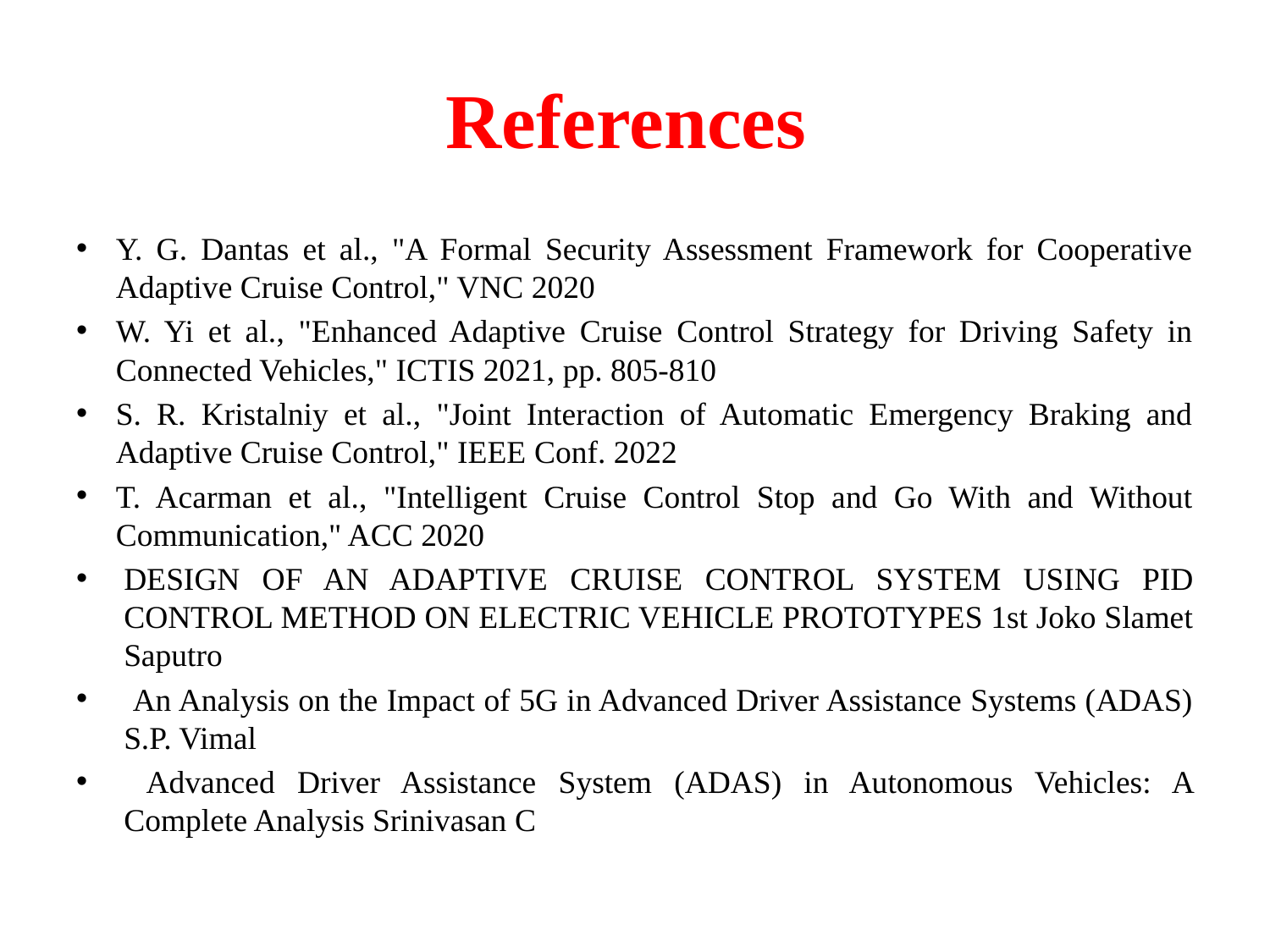

# References
Y. G. Dantas et al., "A Formal Security Assessment Framework for Cooperative Adaptive Cruise Control," VNC 2020
W. Yi et al., "Enhanced Adaptive Cruise Control Strategy for Driving Safety in Connected Vehicles," ICTIS 2021, pp. 805-810
S. R. Kristalniy et al., "Joint Interaction of Automatic Emergency Braking and Adaptive Cruise Control," IEEE Conf. 2022
T. Acarman et al., "Intelligent Cruise Control Stop and Go With and Without Communication," ACC 2020
DESIGN OF AN ADAPTIVE CRUISE CONTROL SYSTEM USING PID CONTROL METHOD ON ELECTRIC VEHICLE PROTOTYPES 1st Joko Slamet Saputro
 An Analysis on the Impact of 5G in Advanced Driver Assistance Systems (ADAS) S.P. Vimal
 Advanced Driver Assistance System (ADAS) in Autonomous Vehicles: A Complete Analysis Srinivasan C